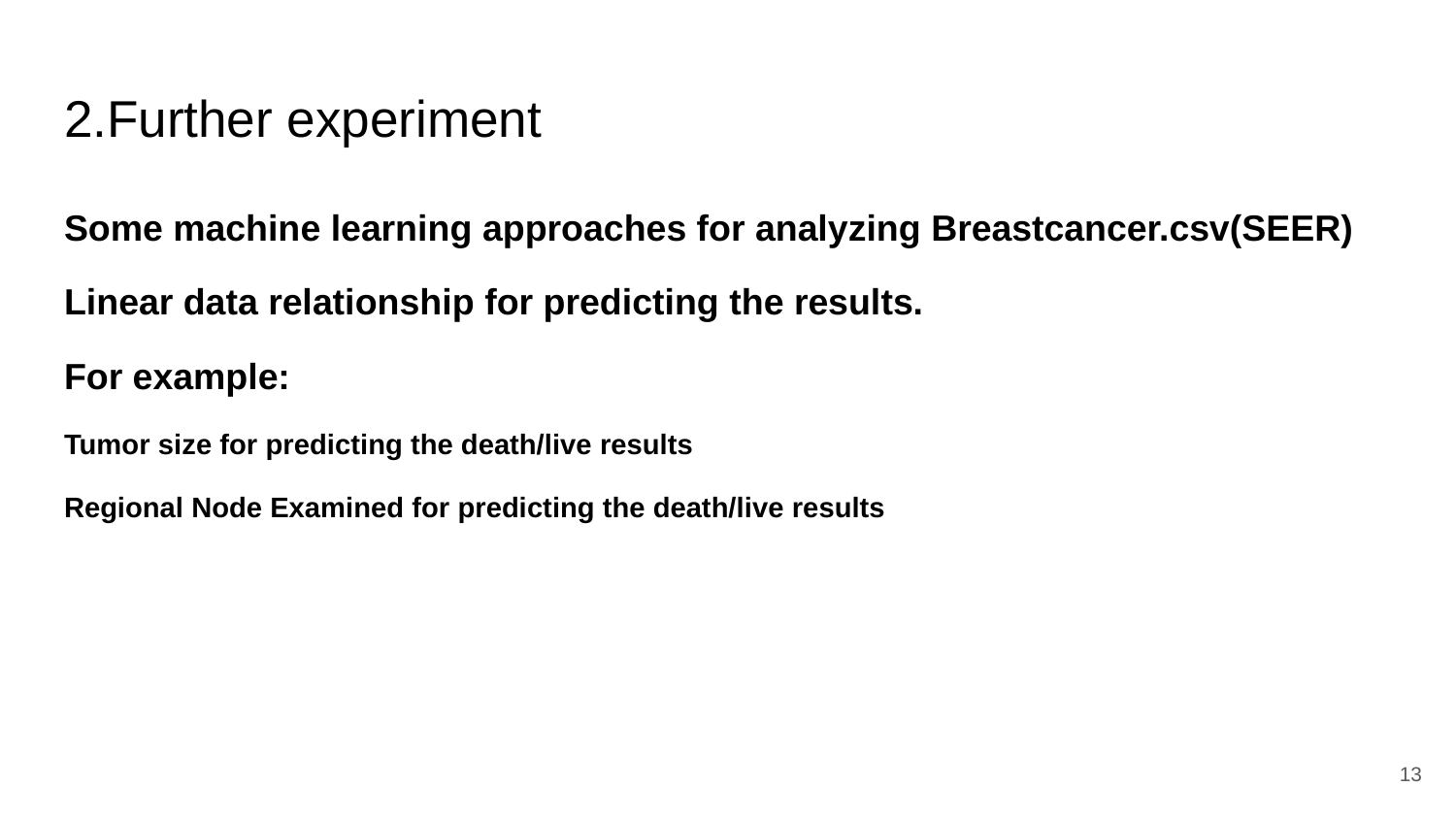

# 2.Further experiment

Some machine learning approaches for analyzing Breastcancer.csv(SEER)
Linear data relationship for predicting the results.
For example:
Tumor size for predicting the death/live results
Regional Node Examined for predicting the death/live results

13